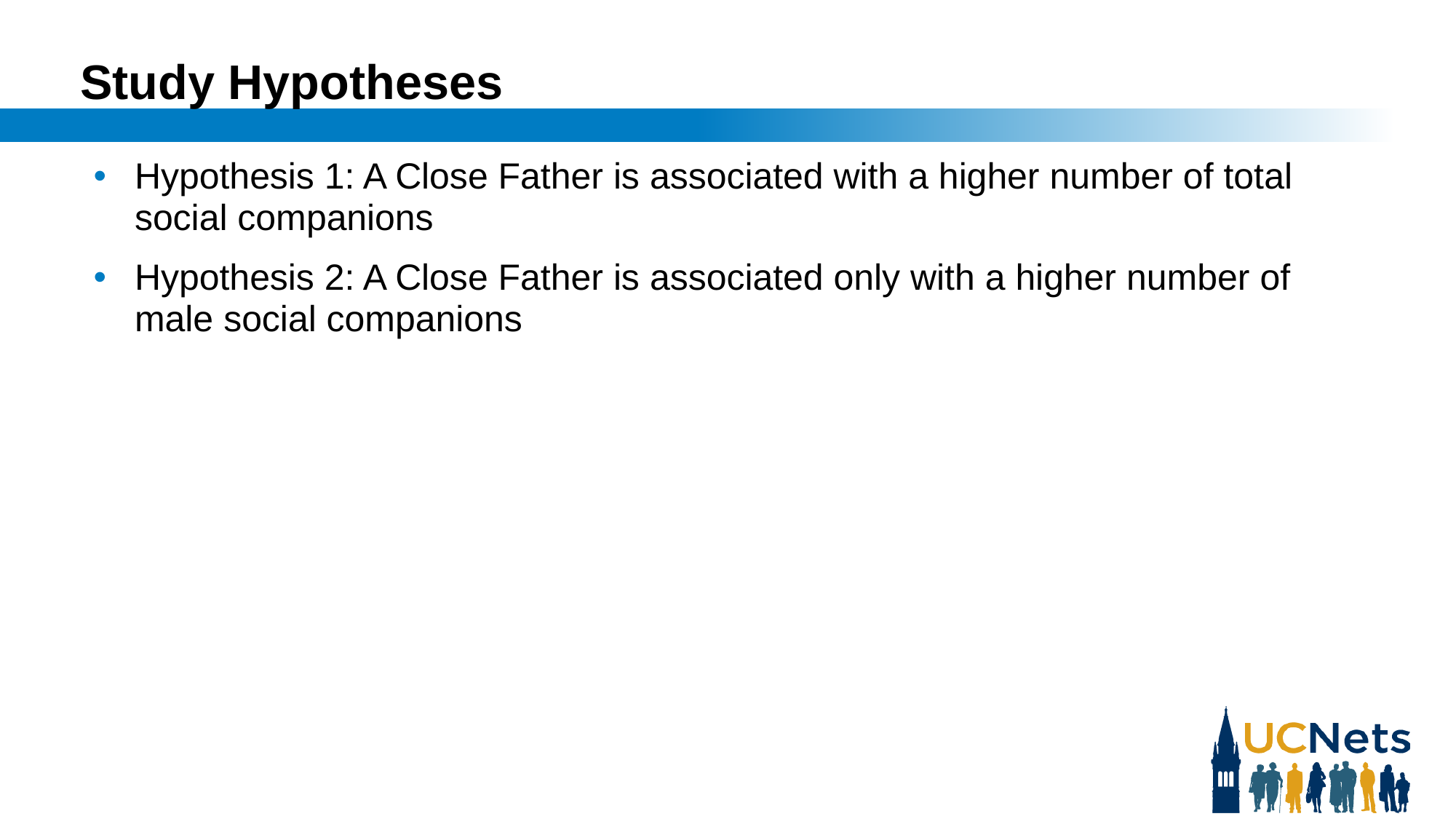

# Study Hypotheses
Hypothesis 1: A Close Father is associated with a higher number of total social companions
Hypothesis 2: A Close Father is associated only with a higher number of male social companions